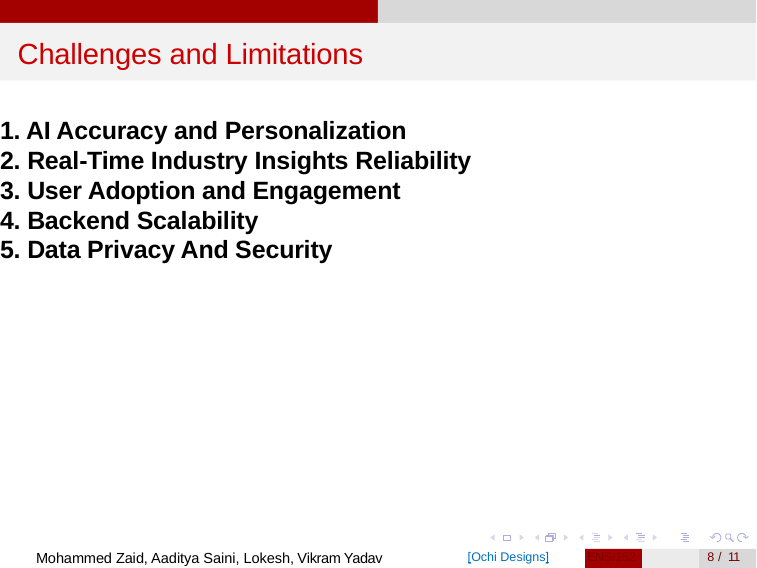

# Challenges and Limitations

1. AI Accuracy and Personalization
2. Real-Time Industry Insights Reliability
3. User Adoption and Engagement
4. Backend Scalability
5. Data Privacy And Security
[Ochi Designs]
Mohammed Zaid, Aaditya Saini, Lokesh, Vikram Yadav

ENSI152
8 / 11